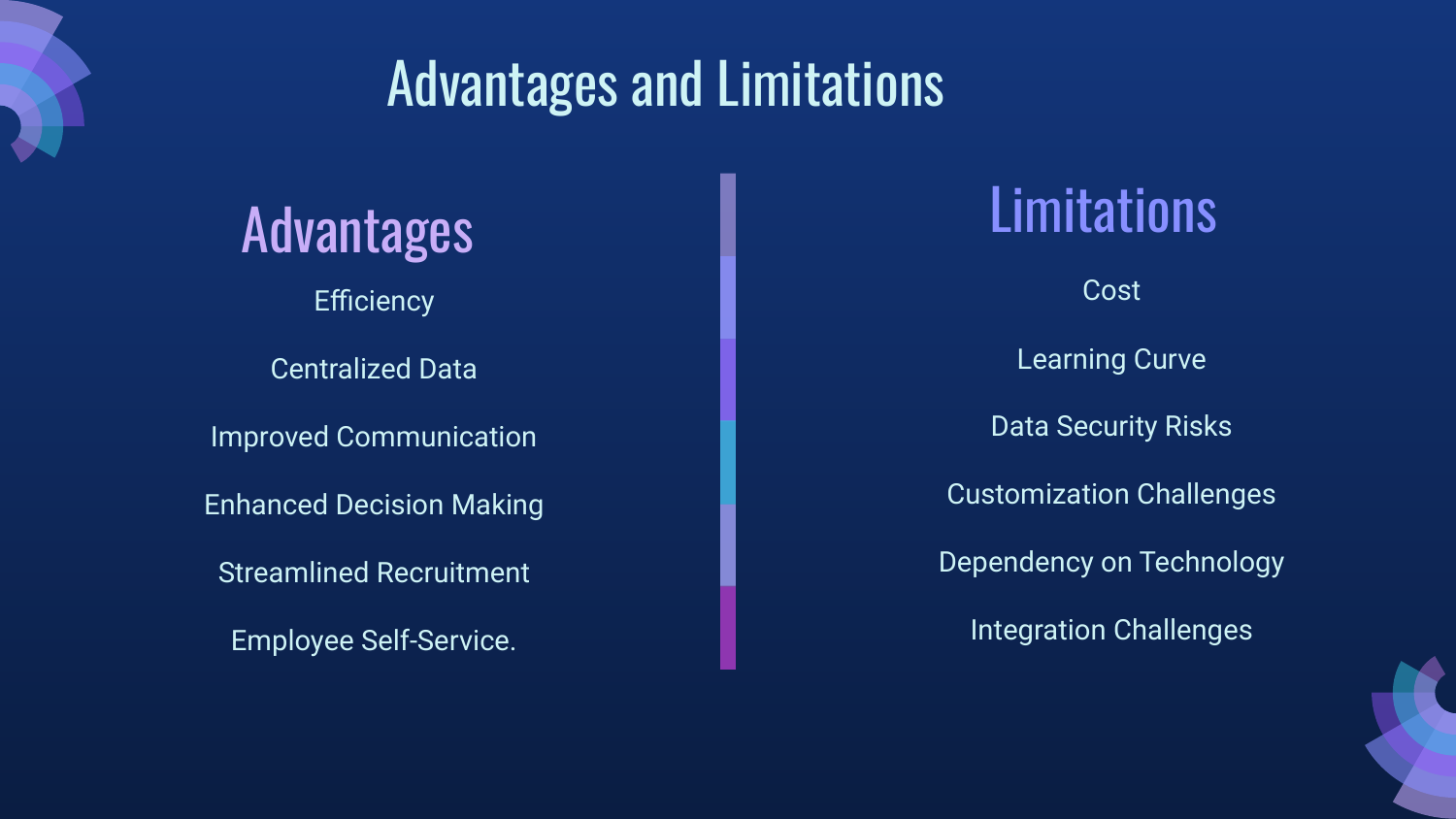

Advantages and Limitations
# Limitations

Advantages
Cost

Learning Curve

Data Security Risks

Customization Challenges

Dependency on Technology

Integration Challenges

Efficiency

Centralized Data

Improved Communication

Enhanced Decision Making

Streamlined Recruitment

Employee Self-Service.